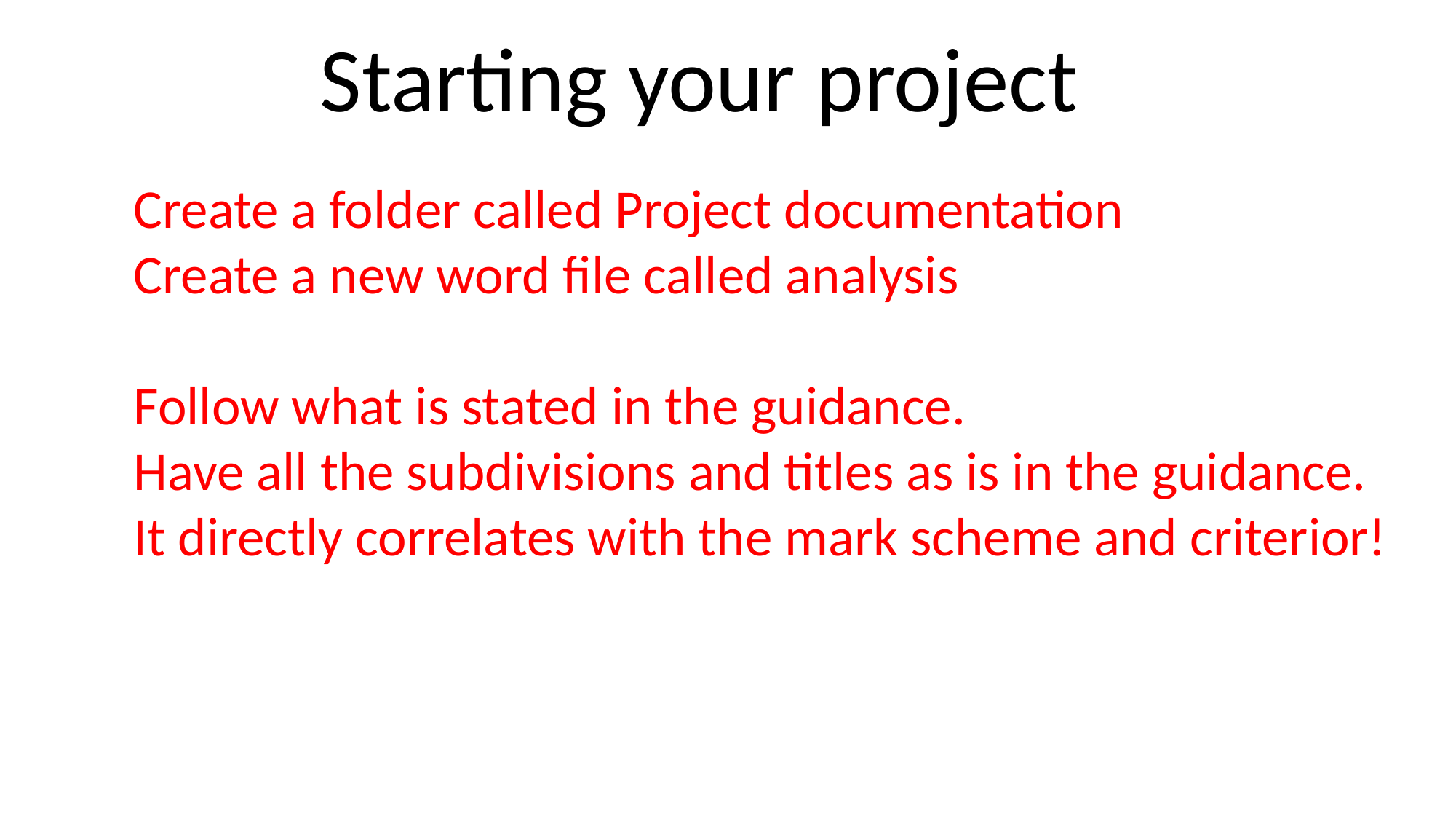

# Starting your project
Create a folder called Project documentation
Create a new word file called analysis

Follow what is stated in the guidance.
Have all the subdivisions and titles as is in the guidance.
It directly correlates with the mark scheme and criterior!